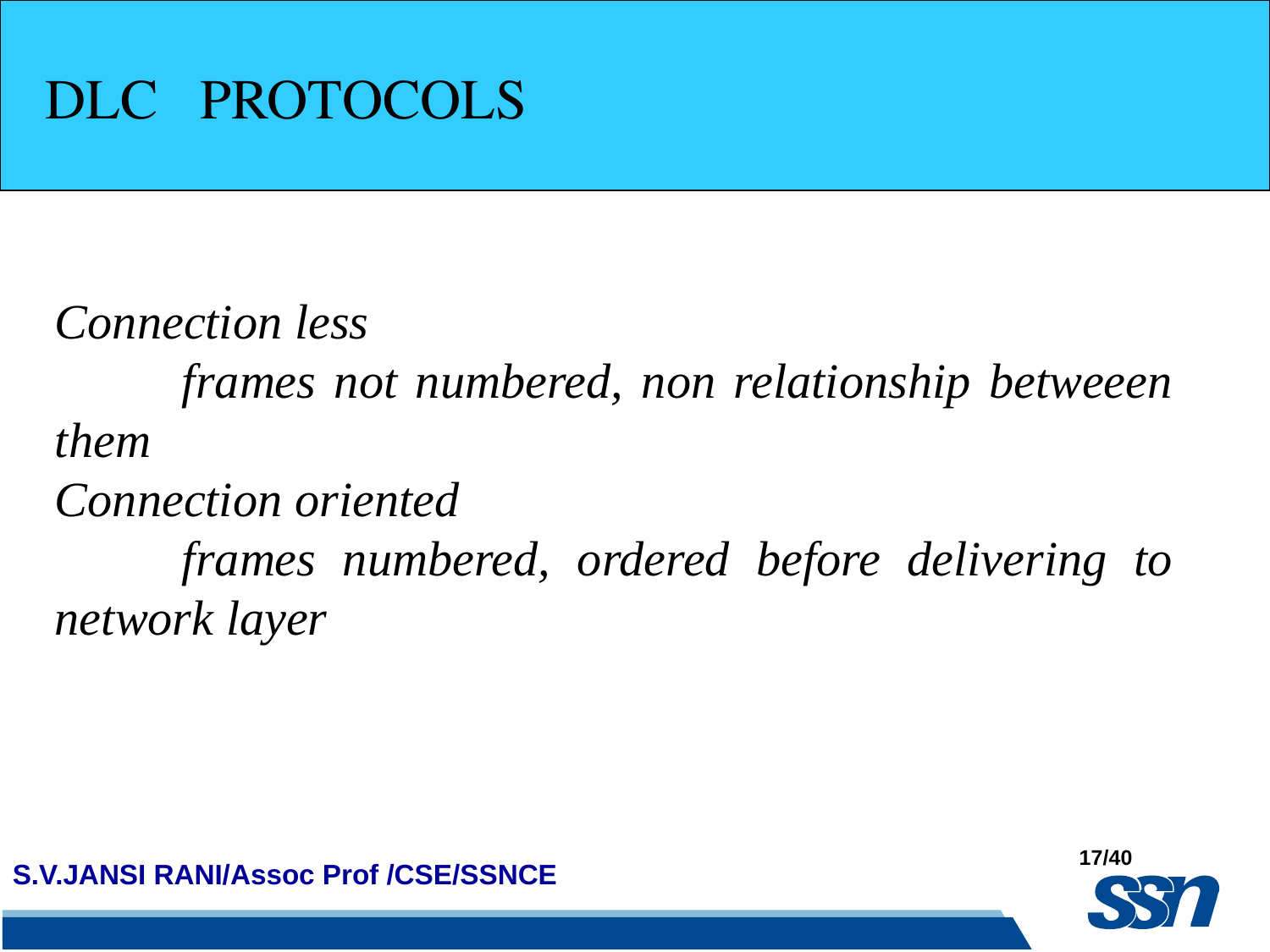

DLC   PROTOCOLS
Connection less
	frames not numbered, non relationship betweeen them
Connection oriented
	frames numbered, ordered before delivering to network layer